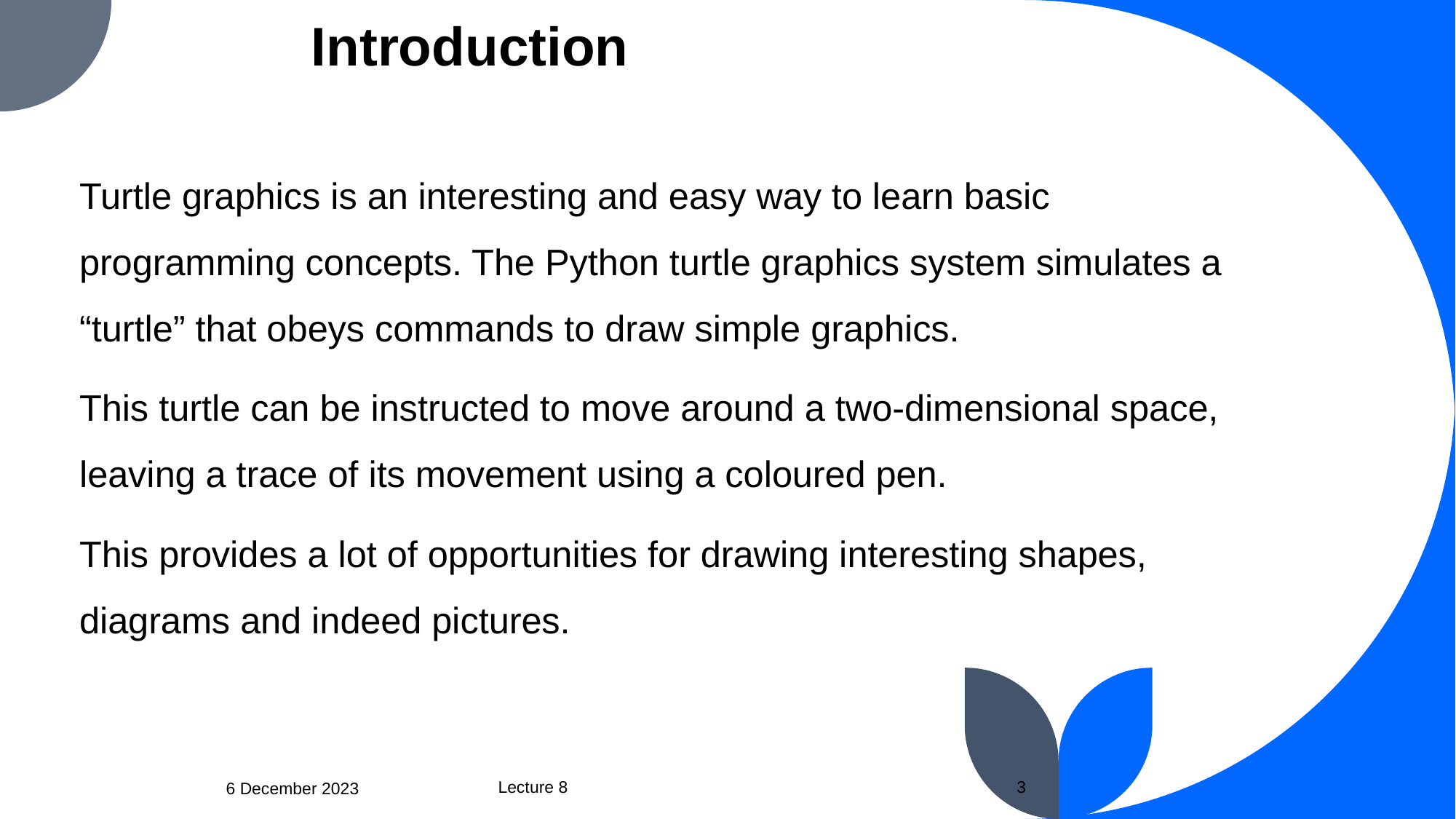

# Introduction
Turtle graphics is an interesting and easy way to learn basic programming concepts. The Python turtle graphics system simulates a “turtle” that obeys commands to draw simple graphics.
This turtle can be instructed to move around a two-dimensional space, leaving a trace of its movement using a coloured pen.
This provides a lot of opportunities for drawing interesting shapes, diagrams and indeed pictures.
3
Lecture 8
6 December 2023